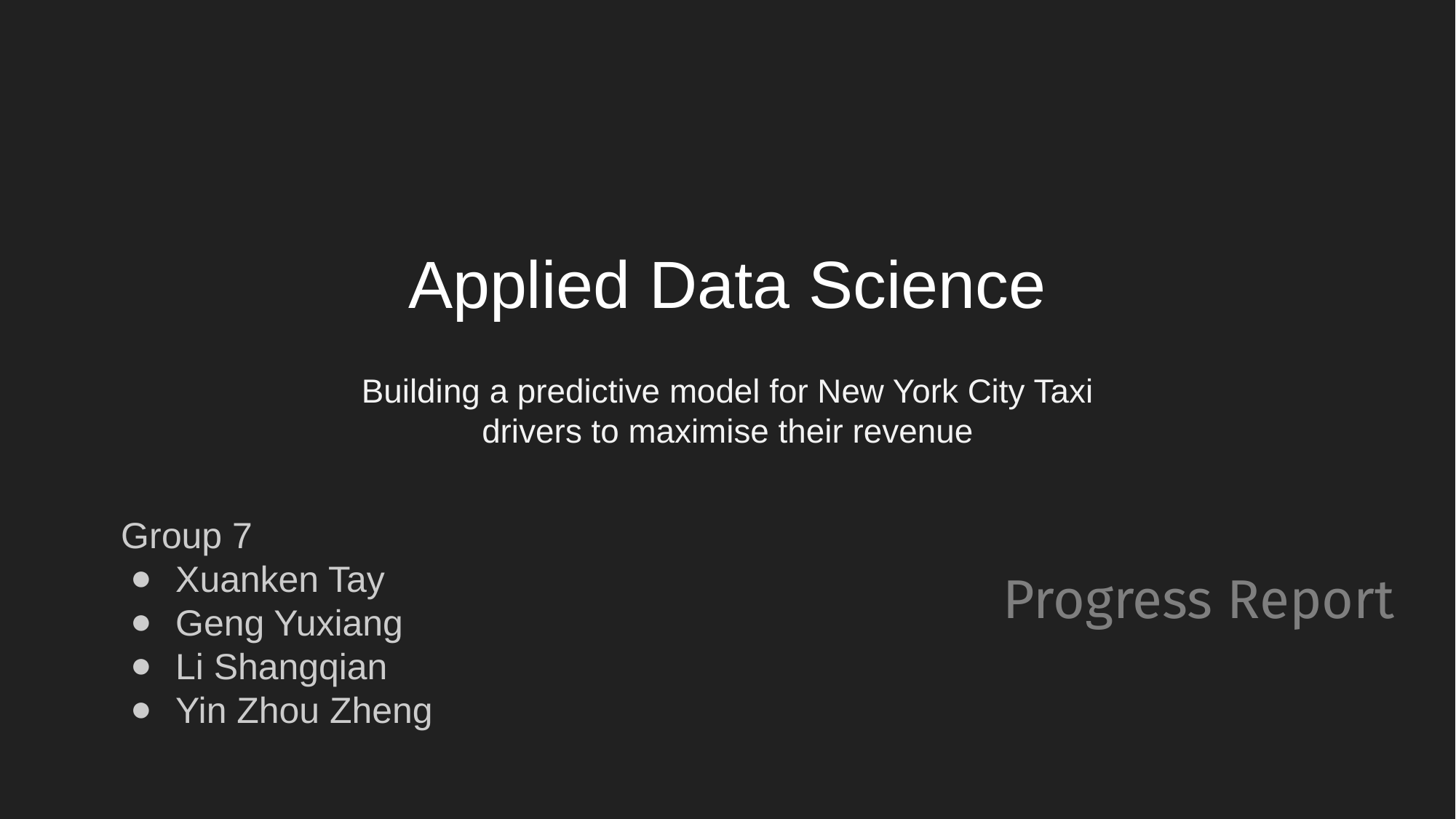

# Applied Data Science
Building a predictive model for New York City Taxi
drivers to maximise their revenue
Group 7
Xuanken Tay
Geng Yuxiang
Li Shangqian
Yin Zhou Zheng
Progress Report